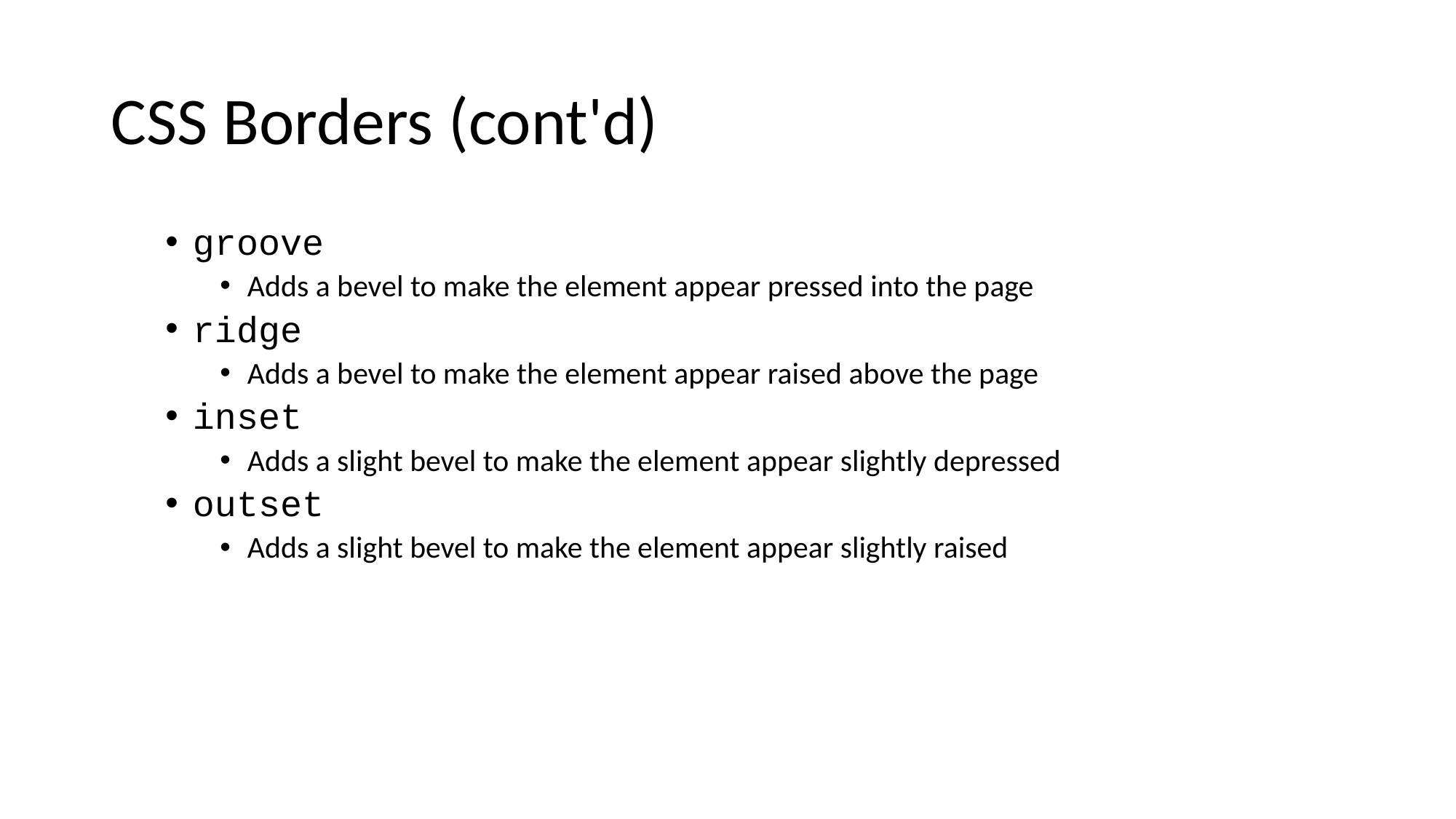

# CSS Borders (cont'd)
groove
Adds a bevel to make the element appear pressed into the page
ridge
Adds a bevel to make the element appear raised above the page
inset
Adds a slight bevel to make the element appear slightly depressed
outset
Adds a slight bevel to make the element appear slightly raised